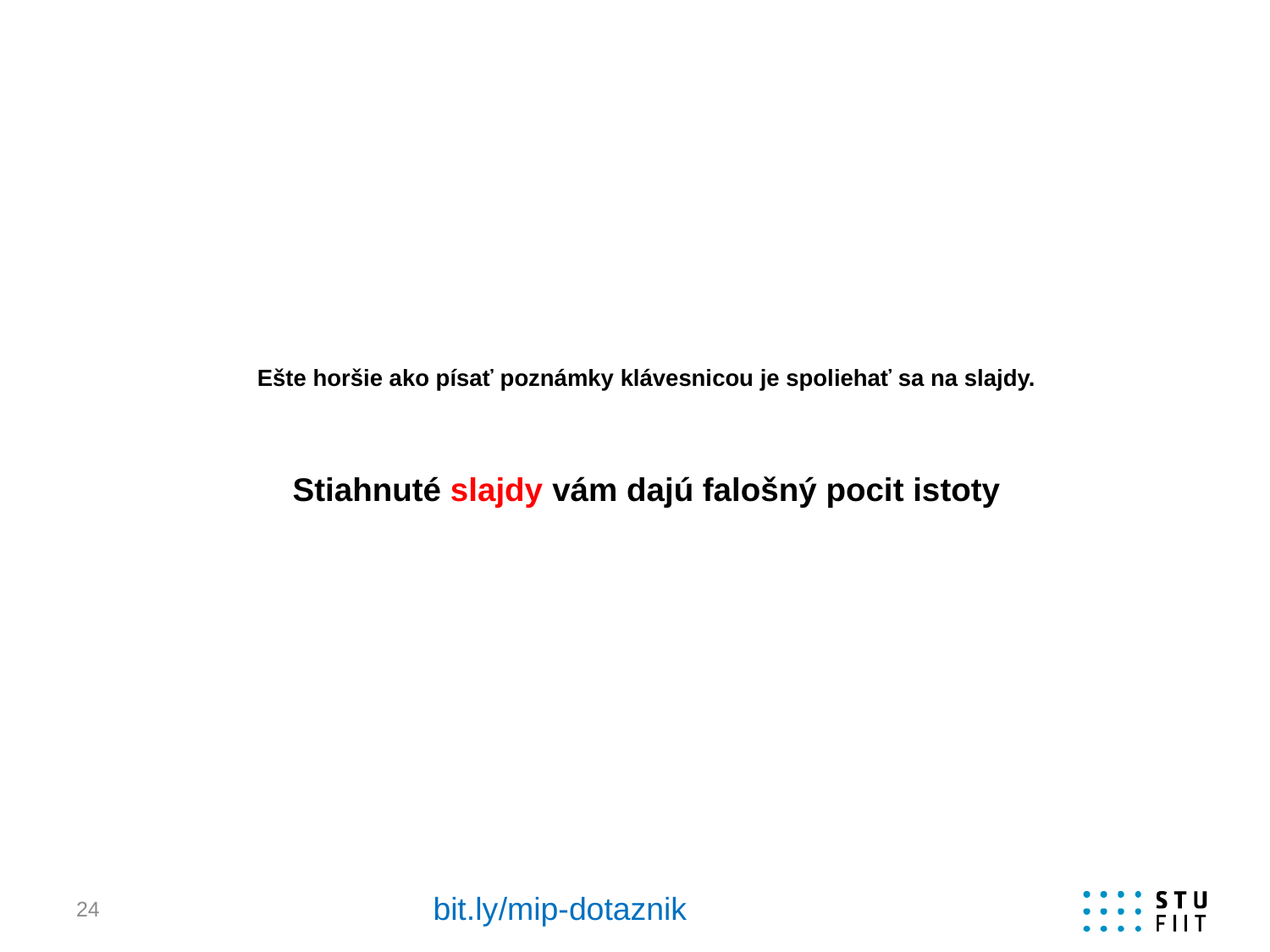

# Ešte horšie ako písať poznámky klávesnicou je spoliehať sa na slajdy. Stiahnuté slajdy vám dajú falošný pocit istoty
bit.ly/mip-dotaznik
24